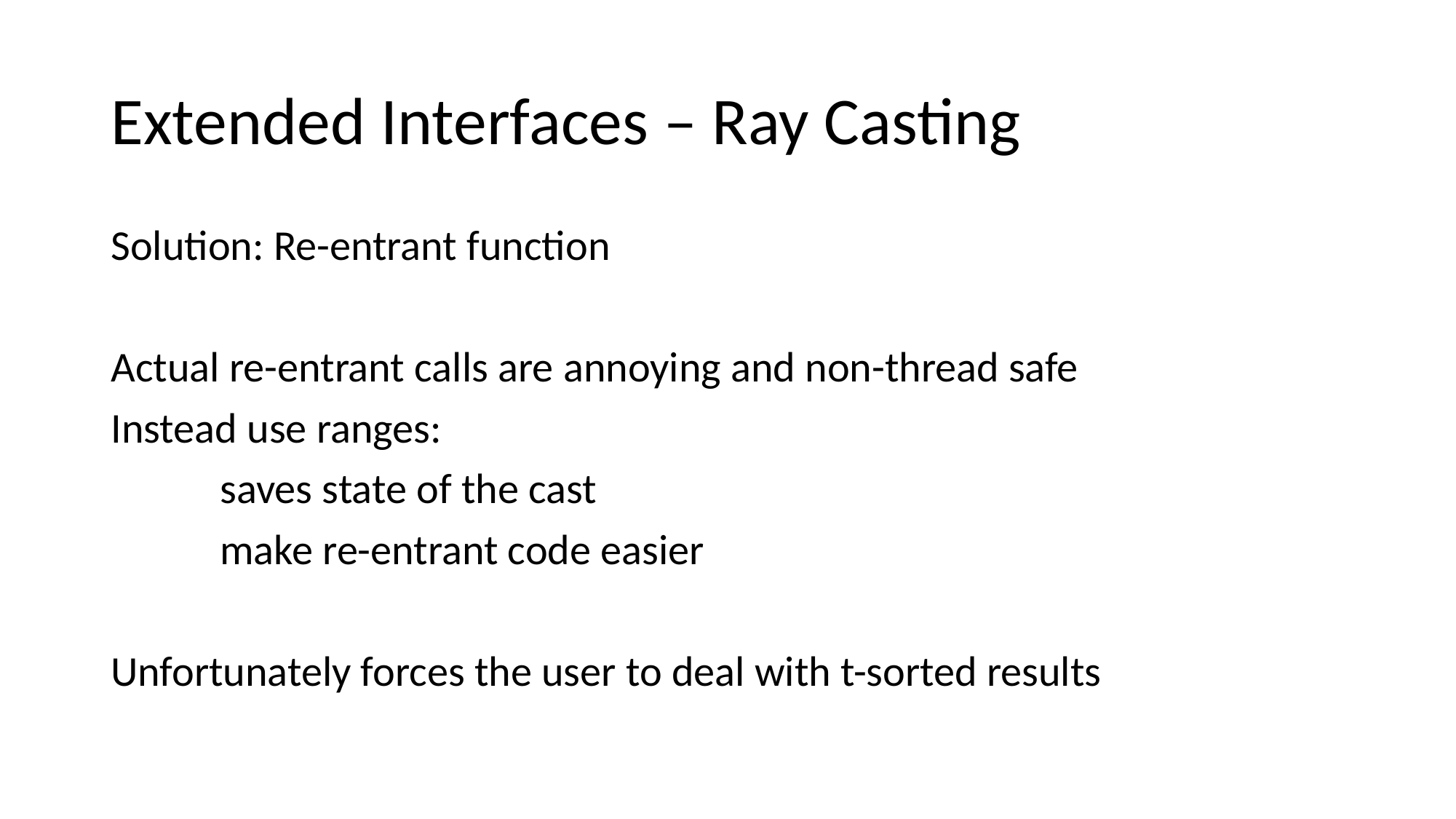

# Extended Interfaces – Ray Casting
Solution: Re-entrant function

Actual re-entrant calls are annoying and non-thread safe
Instead use ranges:
	saves state of the cast
	make re-entrant code easier

Unfortunately forces the user to deal with t-sorted results